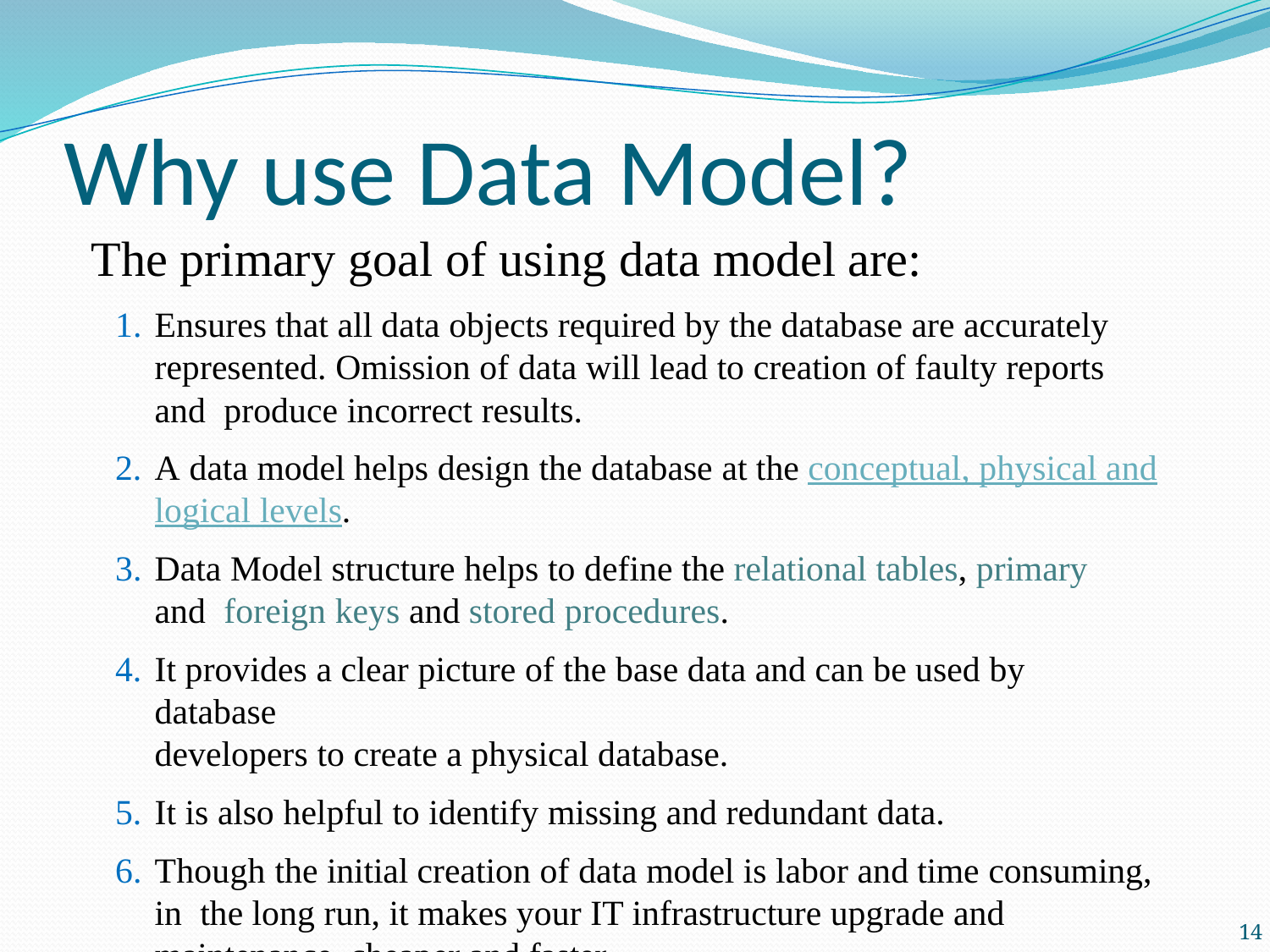

# Why use Data Model?
The primary goal of using data model are:
Ensures that all data objects required by the database are accurately  represented. Omission of data will lead to creation of faulty reports and  produce incorrect results.
A data model helps design the database at the conceptual, physical and
logical levels.
Data Model structure helps to define the relational tables, primary and  foreign keys and stored procedures.
It provides a clear picture of the base data and can be used by database
developers to create a physical database.
It is also helpful to identify missing and redundant data.
Though the initial creation of data model is labor and time consuming, in  the long run, it makes your IT infrastructure upgrade and maintenance  cheaper and faster.
14